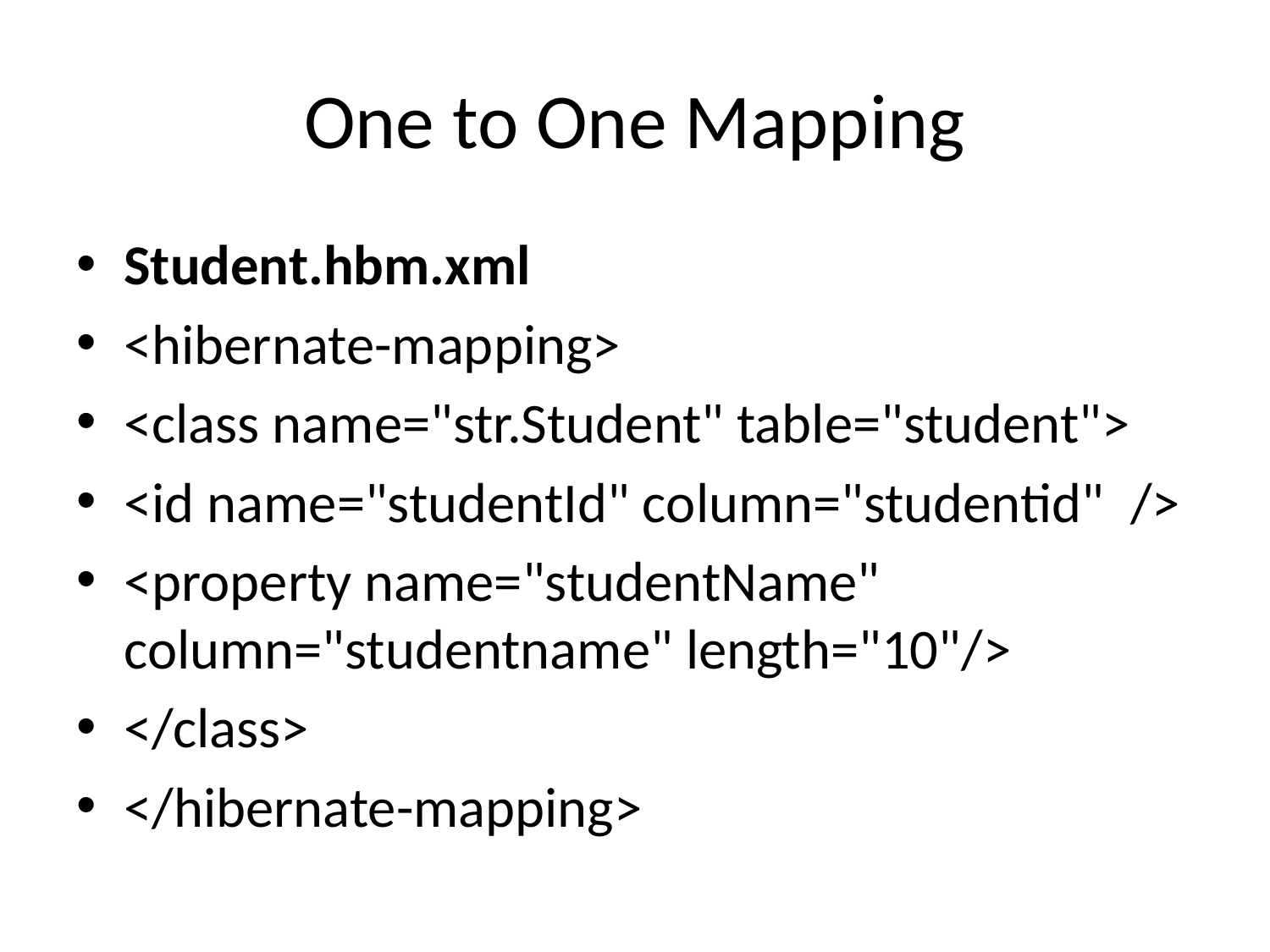

# One to One Mapping
Student.hbm.xml
<hibernate-mapping>
<class name="str.Student" table="student">
<id name="studentId" column="studentid"  />
<property name="studentName" column="studentname" length="10"/>
</class>
</hibernate-mapping>